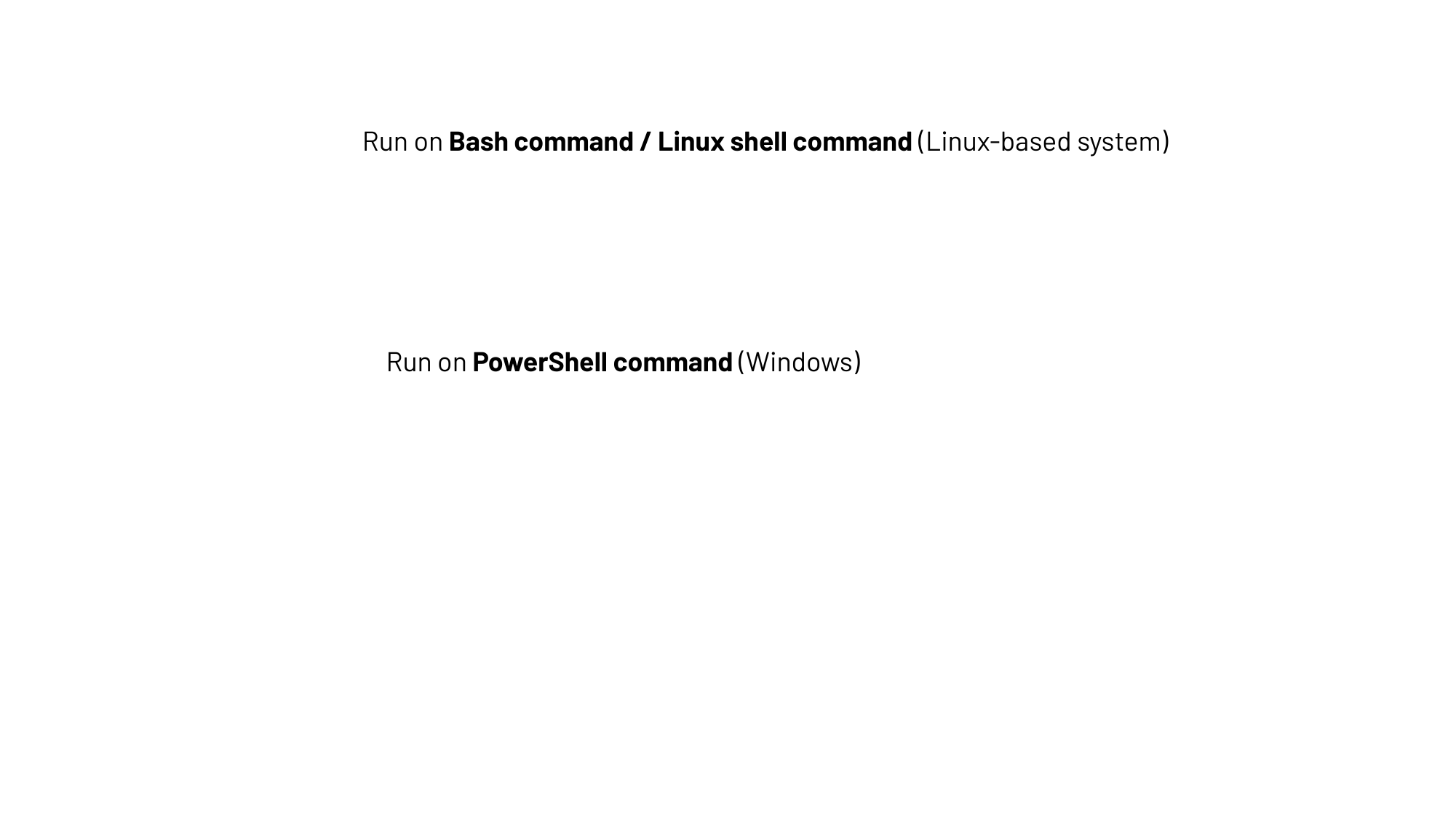

Run on Bash command / Linux shell command (Linux-based system)

Run on PowerShell command (Windows)